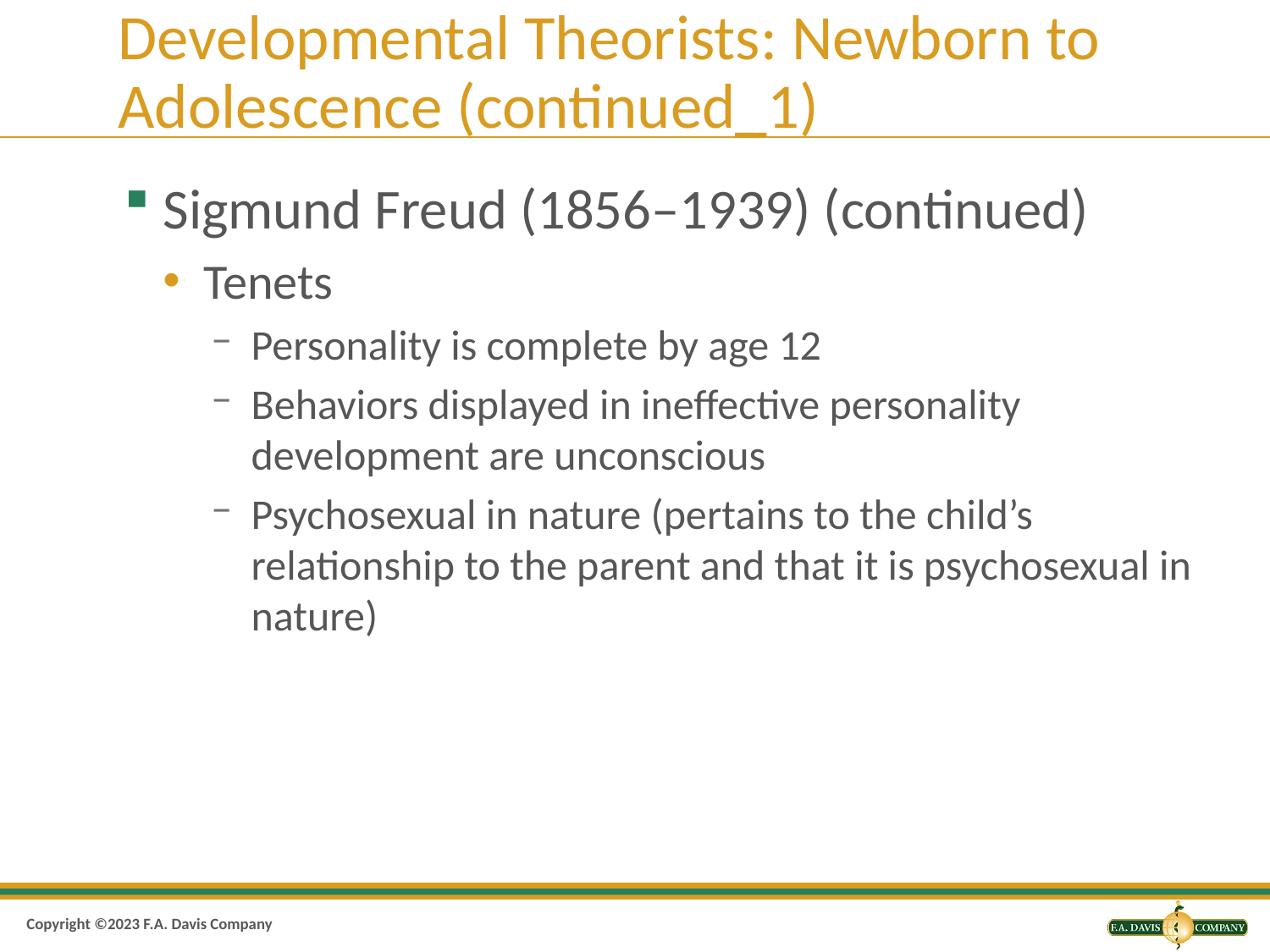

# Developmental Theorists: Newborn to Adolescence (continued_1)
Sigmund Freud (1856–1939) (continued)
Tenets
Personality is complete by age 12
Behaviors displayed in ineffective personality development are unconscious
Psychosexual in nature (pertains to the child’s relationship to the parent and that it is psychosexual in nature)